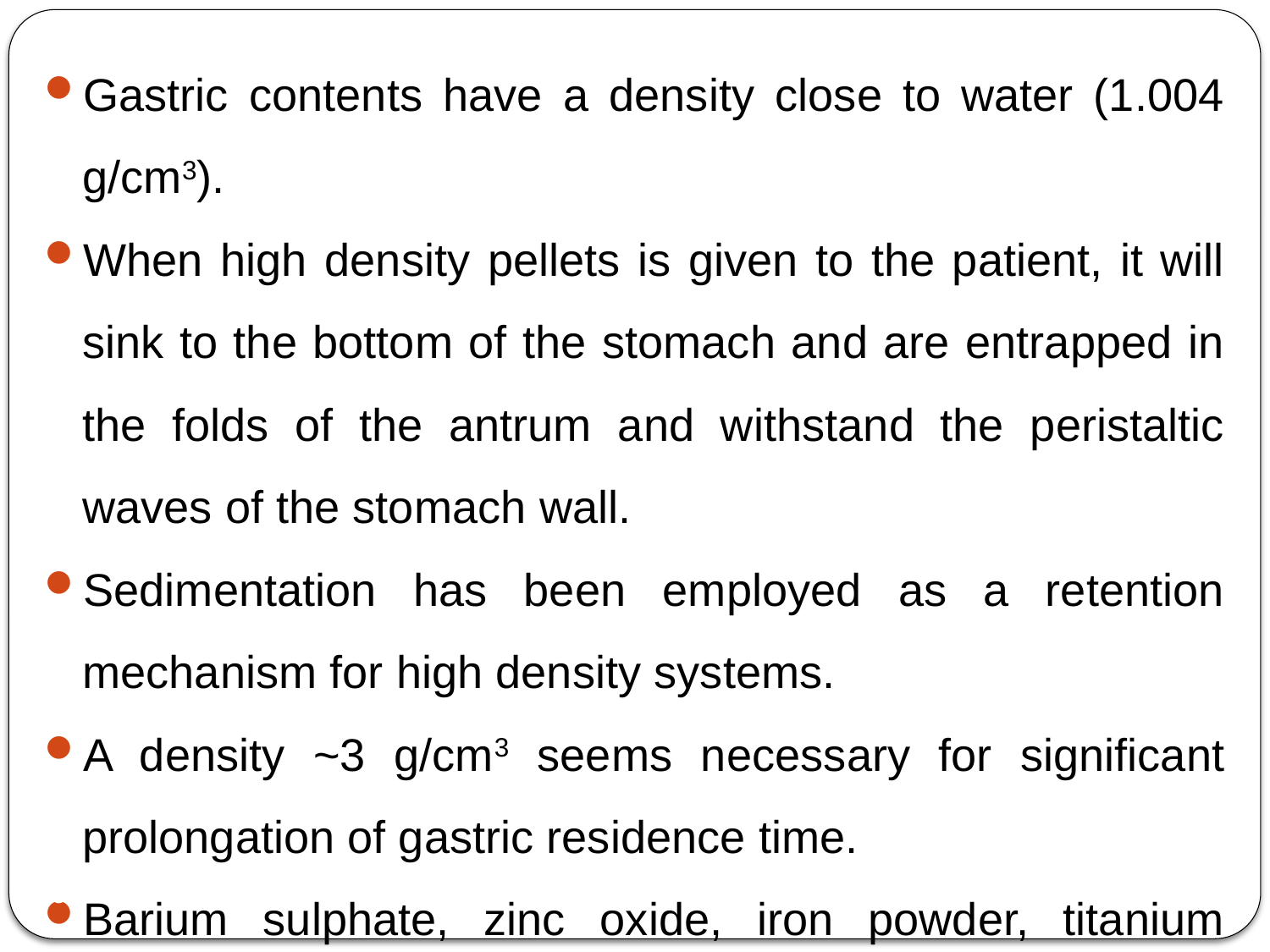

Gastric contents have a density close to water (1.004 g/cm3).
When high density pellets is given to the patient, it will sink to the bottom of the stomach and are entrapped in the folds of the antrum and withstand the peristaltic waves of the stomach wall.
Sedimentation has been employed as a retention mechanism for high density systems.
A density ~3 g/cm3 seems necessary for significant prolongation of gastric residence time.
Barium sulphate, zinc oxide, iron powder, titanium dioxide may be used to formulate such high density systems due to their high density.
The only major drawbacks with this systems is that it is technically difficult to manufacture them with a large amount of drug (>50%) and to achieve the required density of 2.4–2.8 g/cm3.
73